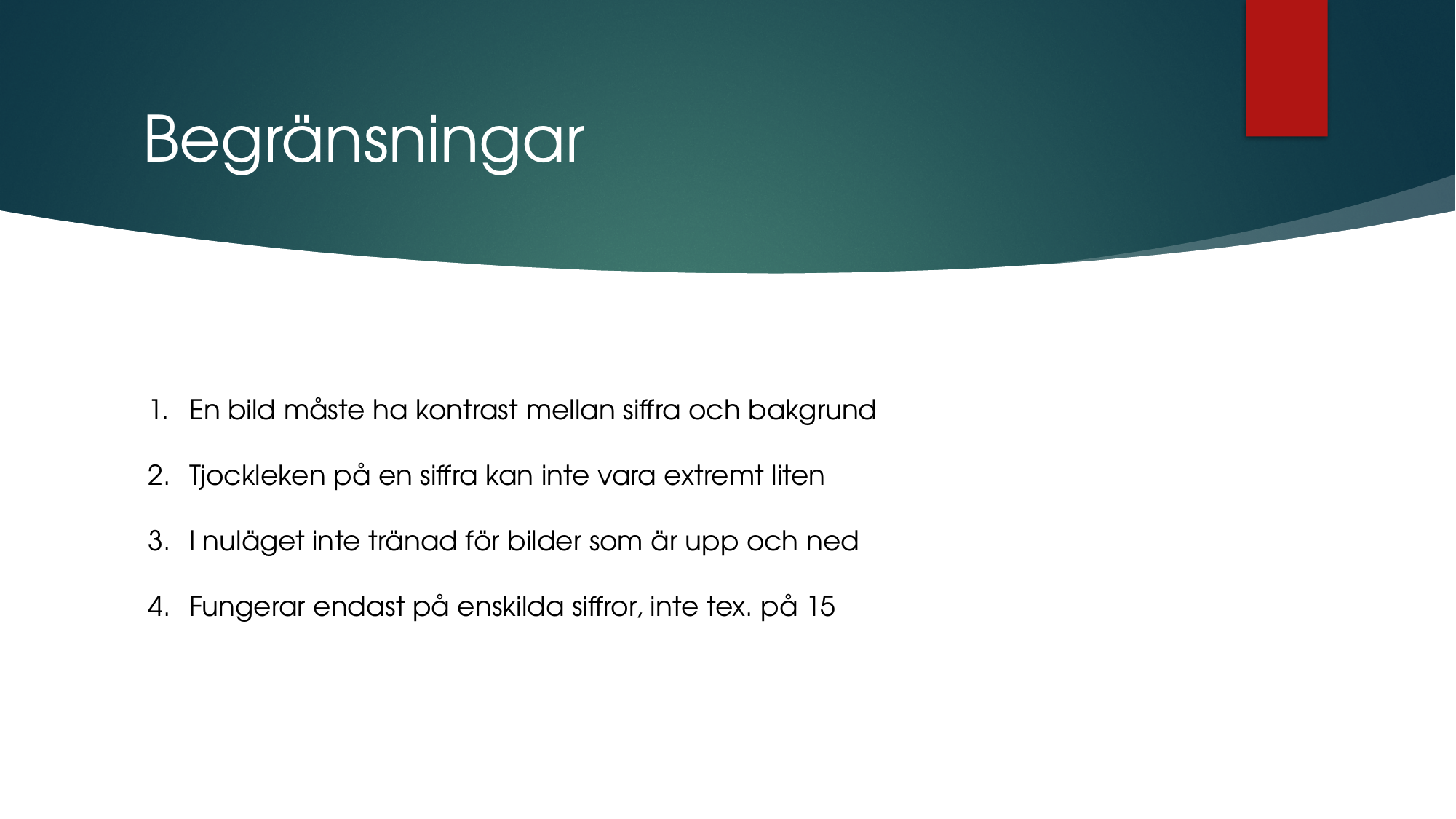

# Begränsningar

En bild måste ha kontrast mellan siffra och bakgrund

Tjockleken på en siffra kan inte vara extremt liten

I nuläget inte tränad för bilder som är upp och ned

Fungerar endast på enskilda siffror, inte tex. på 15